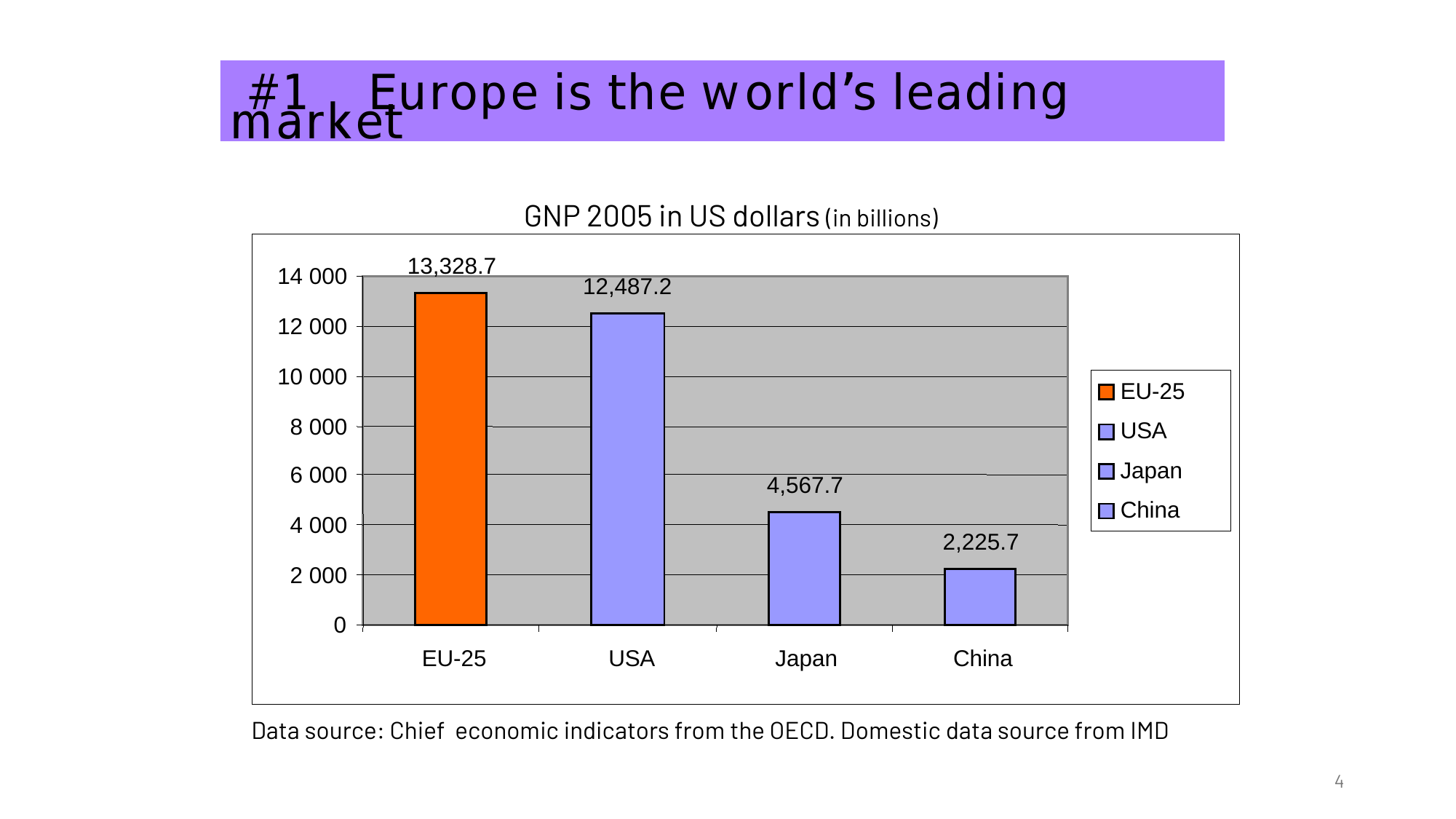

# #1    Europe is the world’s leading market
GNP 2005 in US dollars (in billions)

13,328.7
14 000
12,487.2

12 000

10 000

EU-25

8 000
USA

Japan
6 000

4,567.7

China

4 000

2,225.7
2 000

0

EU-25
     USA
Japan
China
Data source: Chief  economic indicators from the OECD. Domestic data source from IMD
4